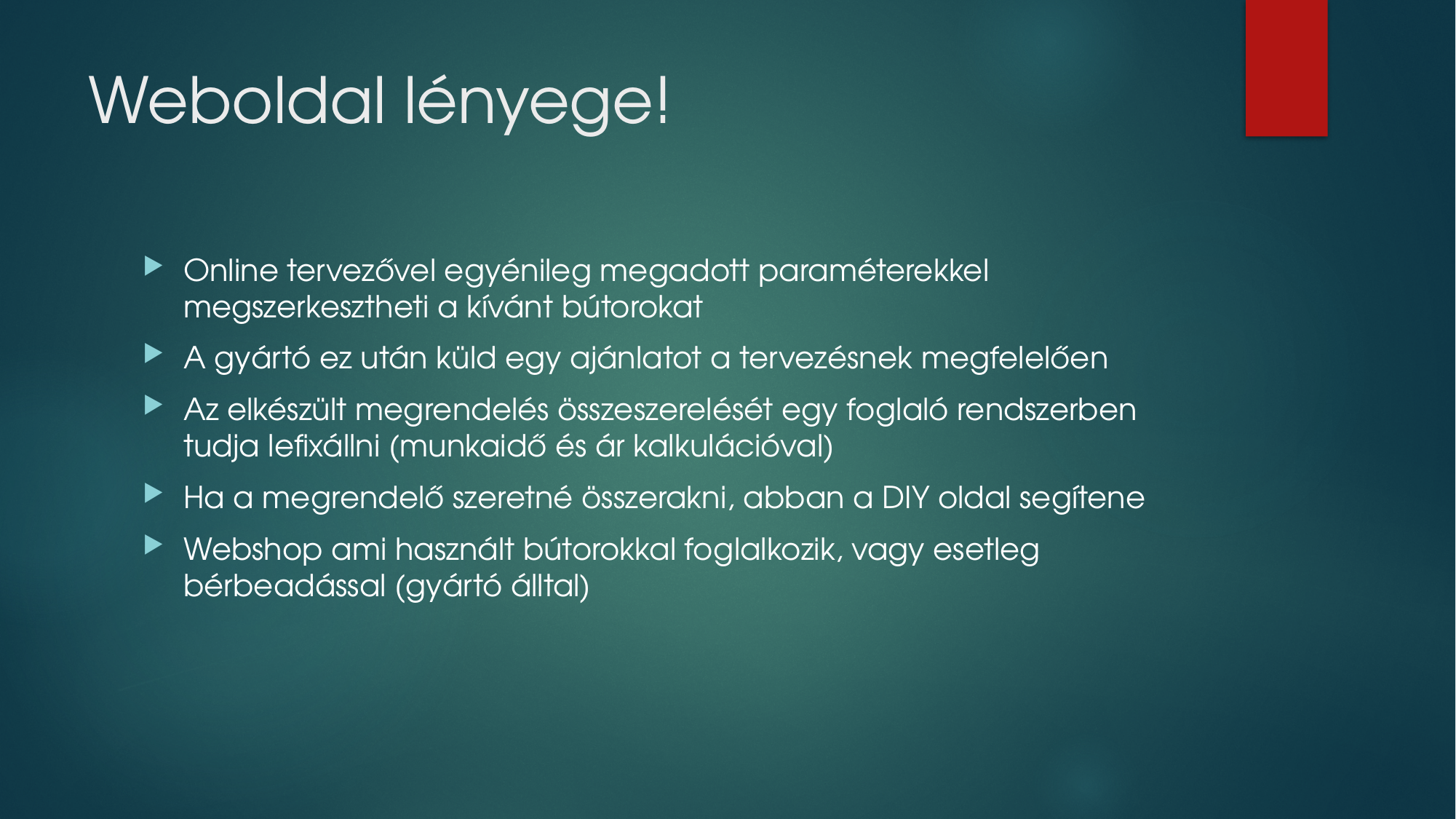

# Weboldal lényege!
Online tervezővel egyénileg megadott paraméterekkel megszerkesztheti a kívánt bútorokat
A gyártó ez után küld egy ajánlatot a tervezésnek megfelelően
Az elkészült megrendelés összeszerelését egy foglaló rendszerben tudja lefixállni (munkaidő és ár kalkulációval)
Ha a megrendelő szeretné összerakni, abban a DIY oldal segítene
Webshop ami használt bútorokkal foglalkozik, vagy esetleg bérbeadással (gyártó álltal)